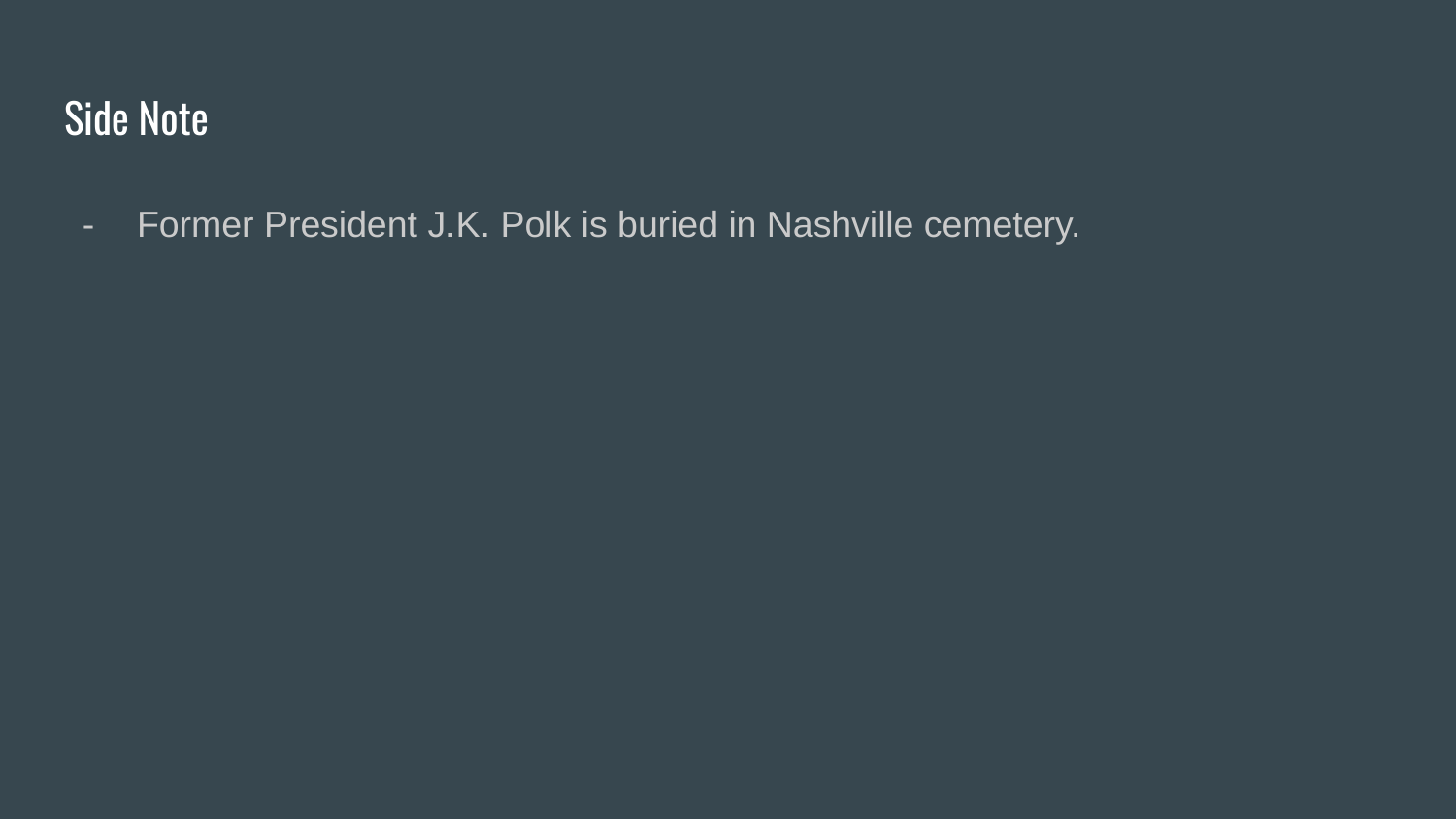

# Side Note
Former President J.K. Polk is buried in Nashville cemetery.